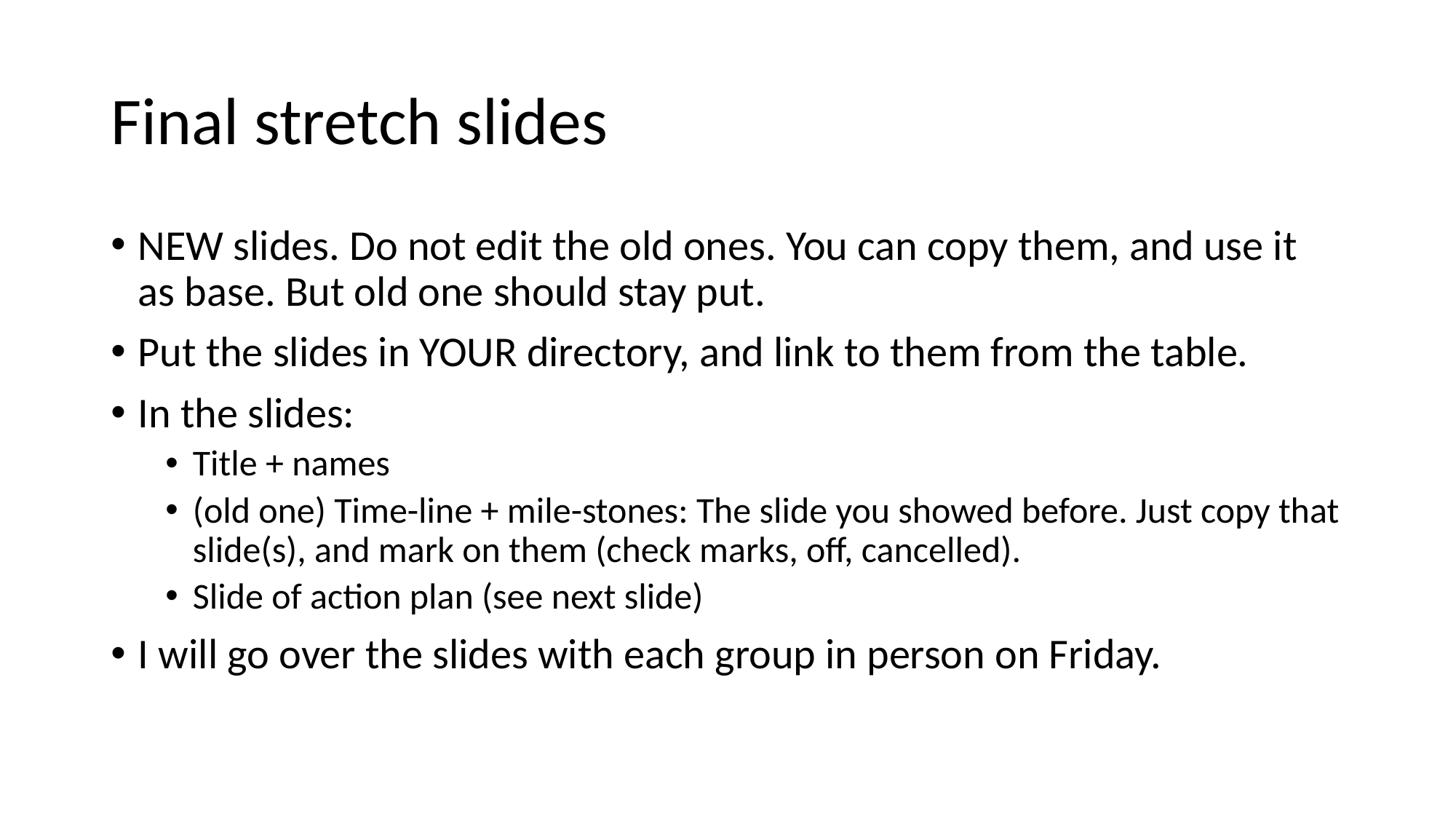

# Final stretch slides
NEW slides. Do not edit the old ones. You can copy them, and use it as base. But old one should stay put.
Put the slides in YOUR directory, and link to them from the table.
In the slides:
Title + names
(old one) Time-line + mile-stones: The slide you showed before. Just copy that slide(s), and mark on them (check marks, off, cancelled).
Slide of action plan (see next slide)
I will go over the slides with each group in person on Friday.